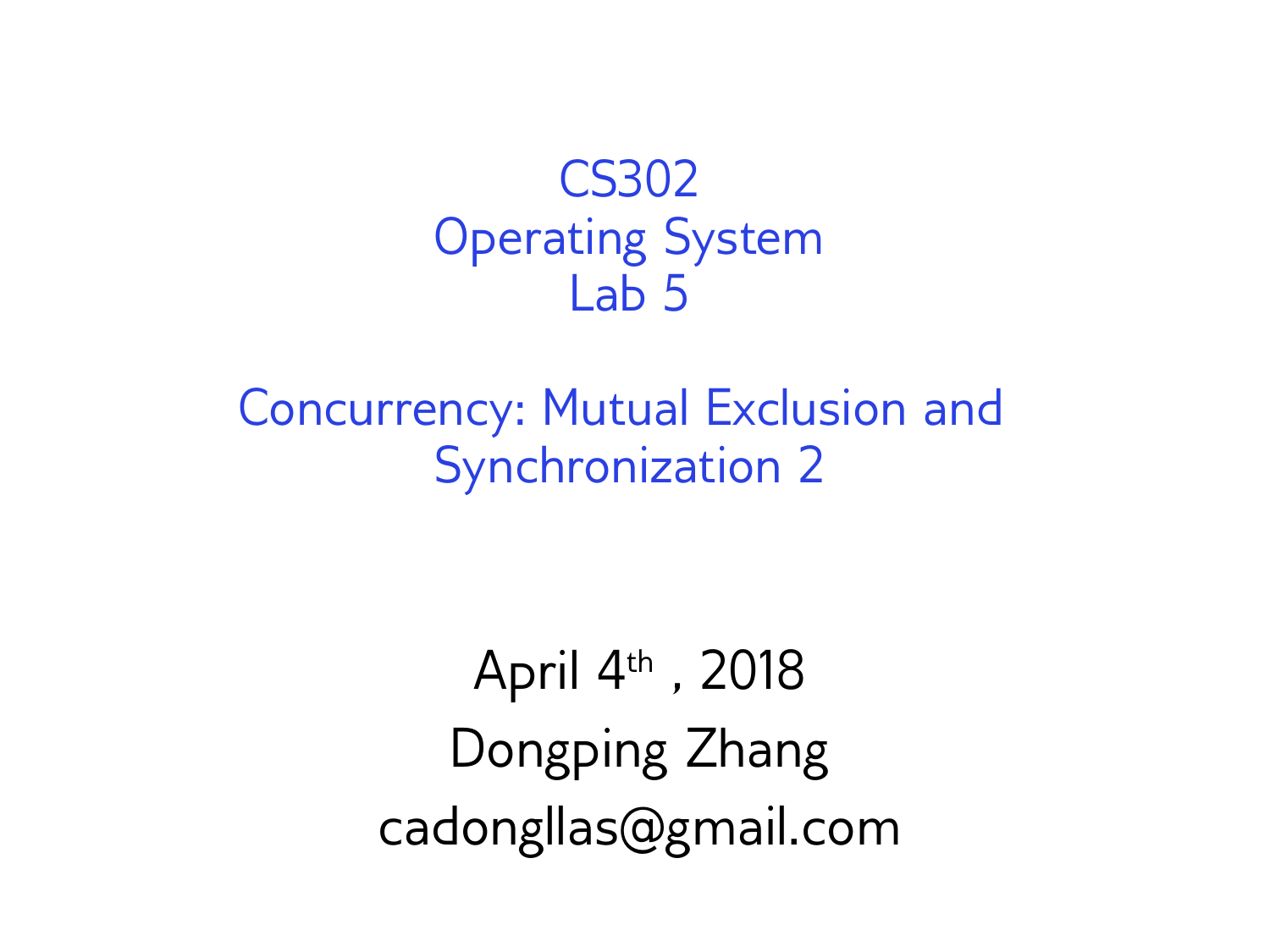

# CS302 Operating System Lab 5 Concurrency: Mutual Exclusion and  Synchronization 2
April 4th , 2018
Dongping Zhang
cadongllas@gmail.com